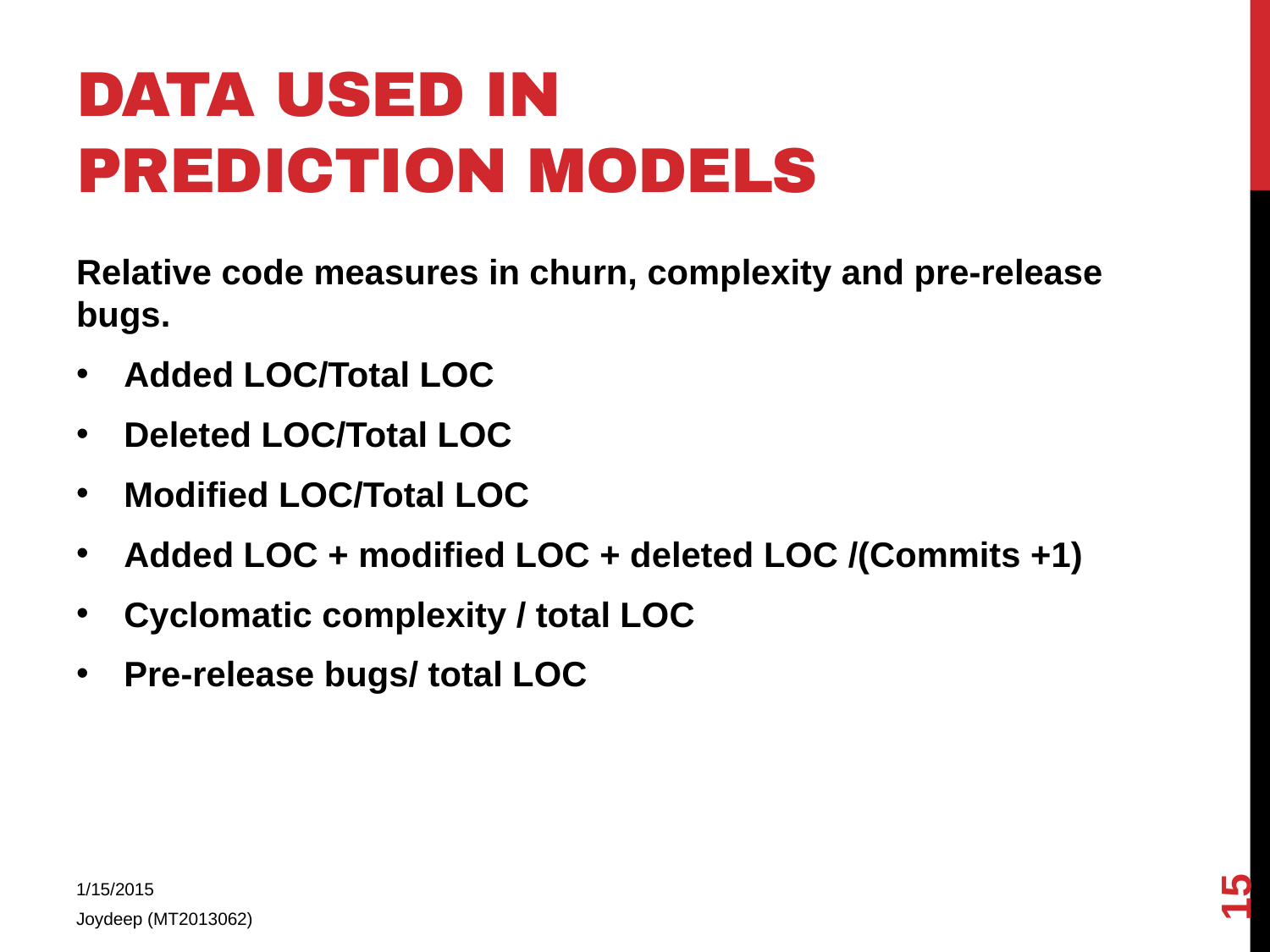

# Data used in prediction models
Relative code measures in churn, complexity and pre-release bugs.
Added LOC/Total LOC
Deleted LOC/Total LOC
Modified LOC/Total LOC
Added LOC + modified LOC + deleted LOC /(Commits +1)
Cyclomatic complexity / total LOC
Pre-release bugs/ total LOC

15
1/15/2015
Joydeep (MT2013062)